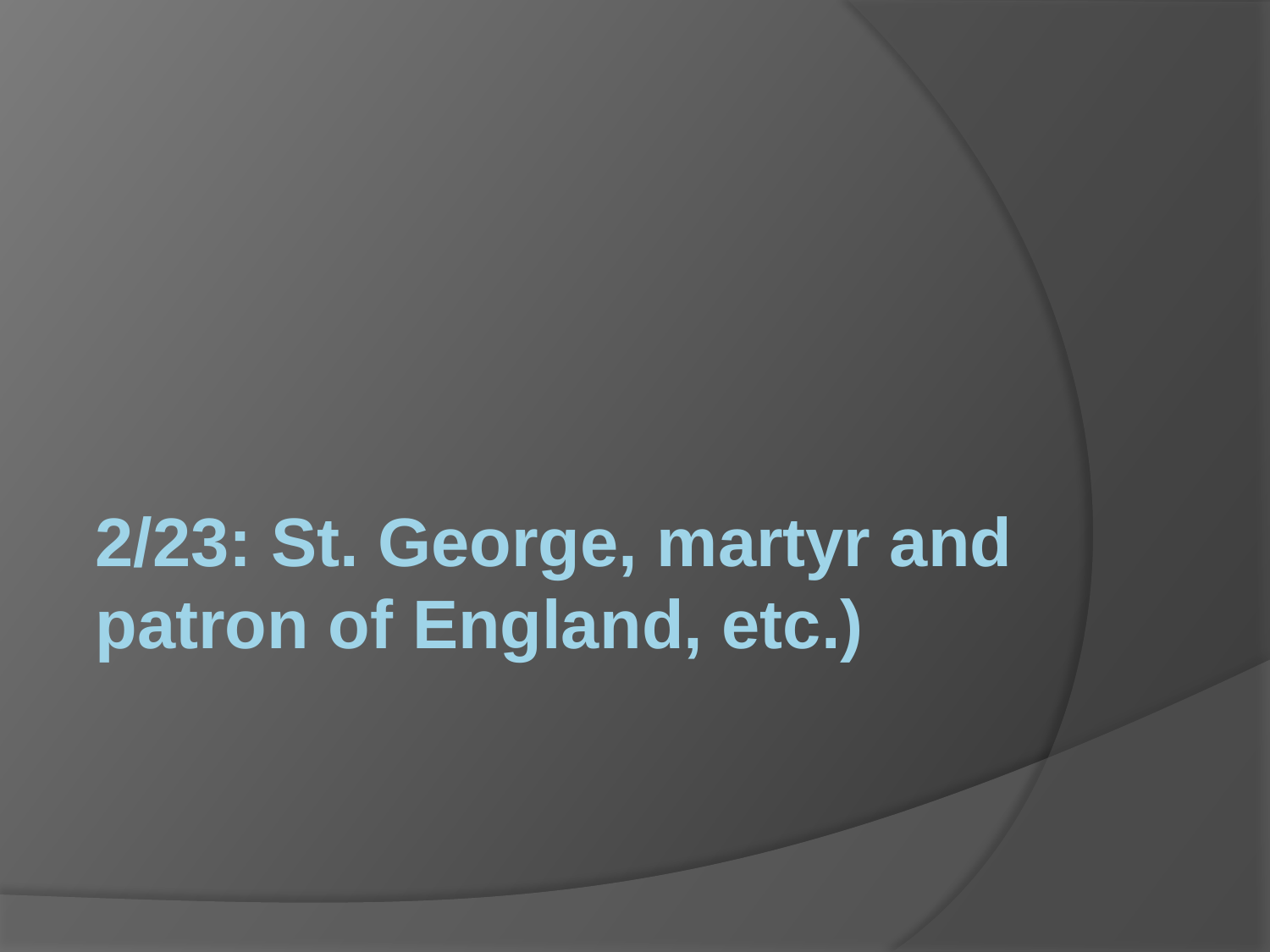

# 2/23: St. George, martyr and patron of England, etc.)